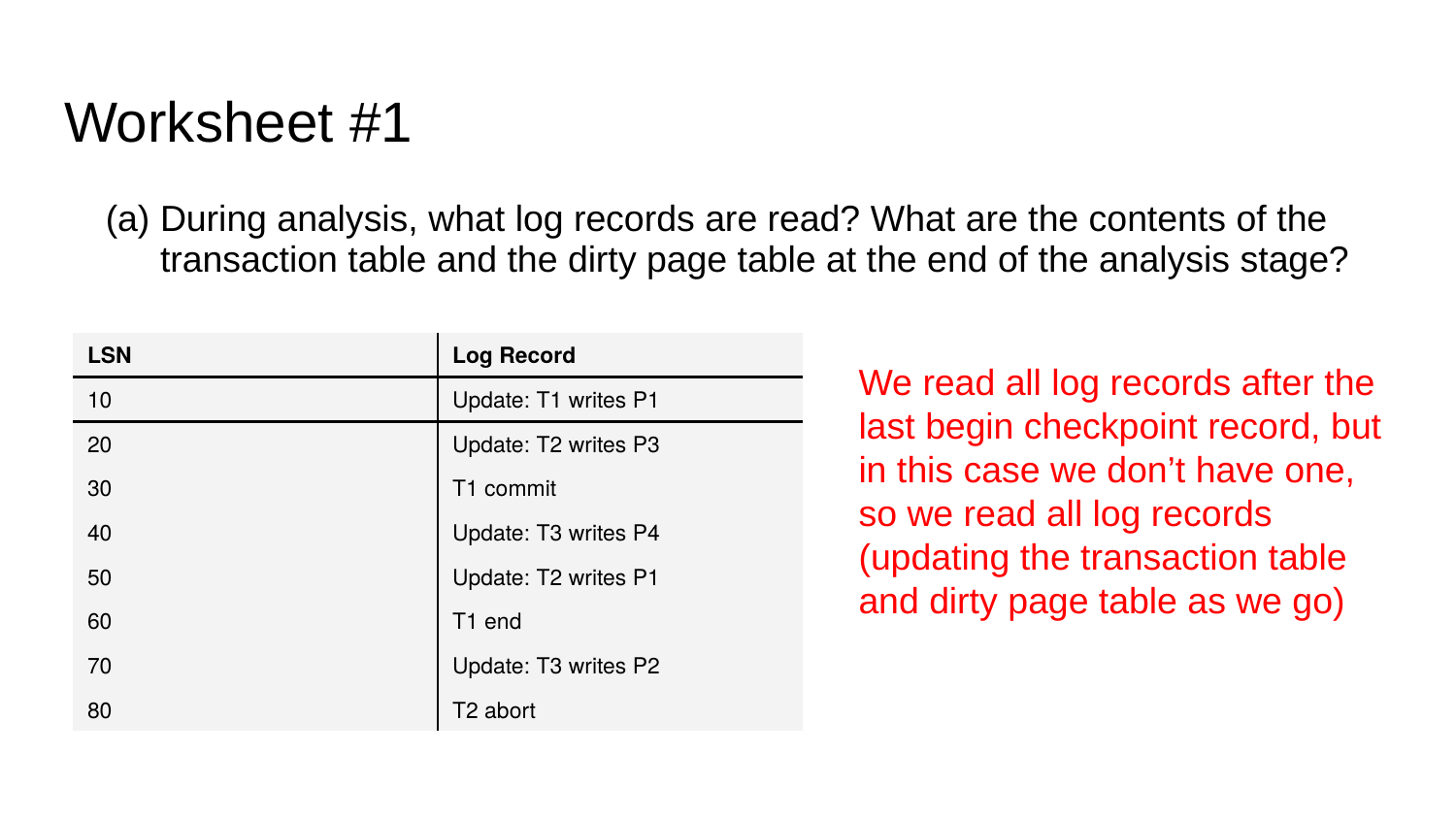

Worksheet #1
During analysis, what log records are read? What are the contents of the transaction table and the dirty page table at the end of the analysis stage?

| LSN | Log Record |
| --- | --- |
| 10 | Update: T1 writes P1 |
| 20 | Update: T2 writes P3 |
| 30 | T1 commit |
| 40 | Update: T3 writes P4 |
| 50 | Update: T2 writes P1 |
| 60 | T1 end |
| 70 | Update: T3 writes P2 |
| 80 | T2 abort |
We read all log records after the last begin checkpoint record, but in this case we don’t have one, so we read all log records
(updating the transaction table and dirty page table as we go)